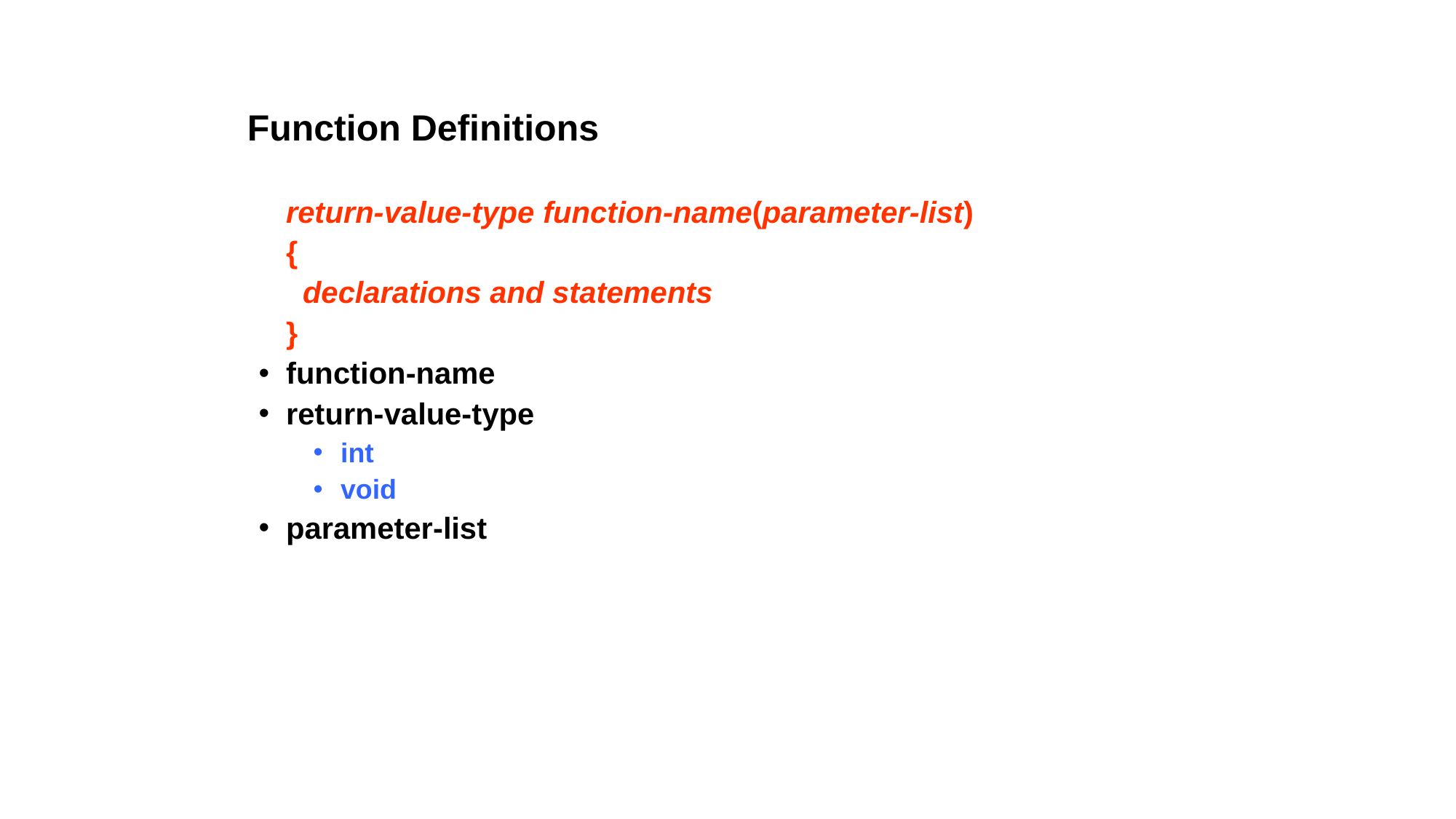

# Function Definitions

	return-value-type function-name(parameter-list)
	{
	  declarations and statements
	}
function-name
return-value-type
int
void
parameter-list